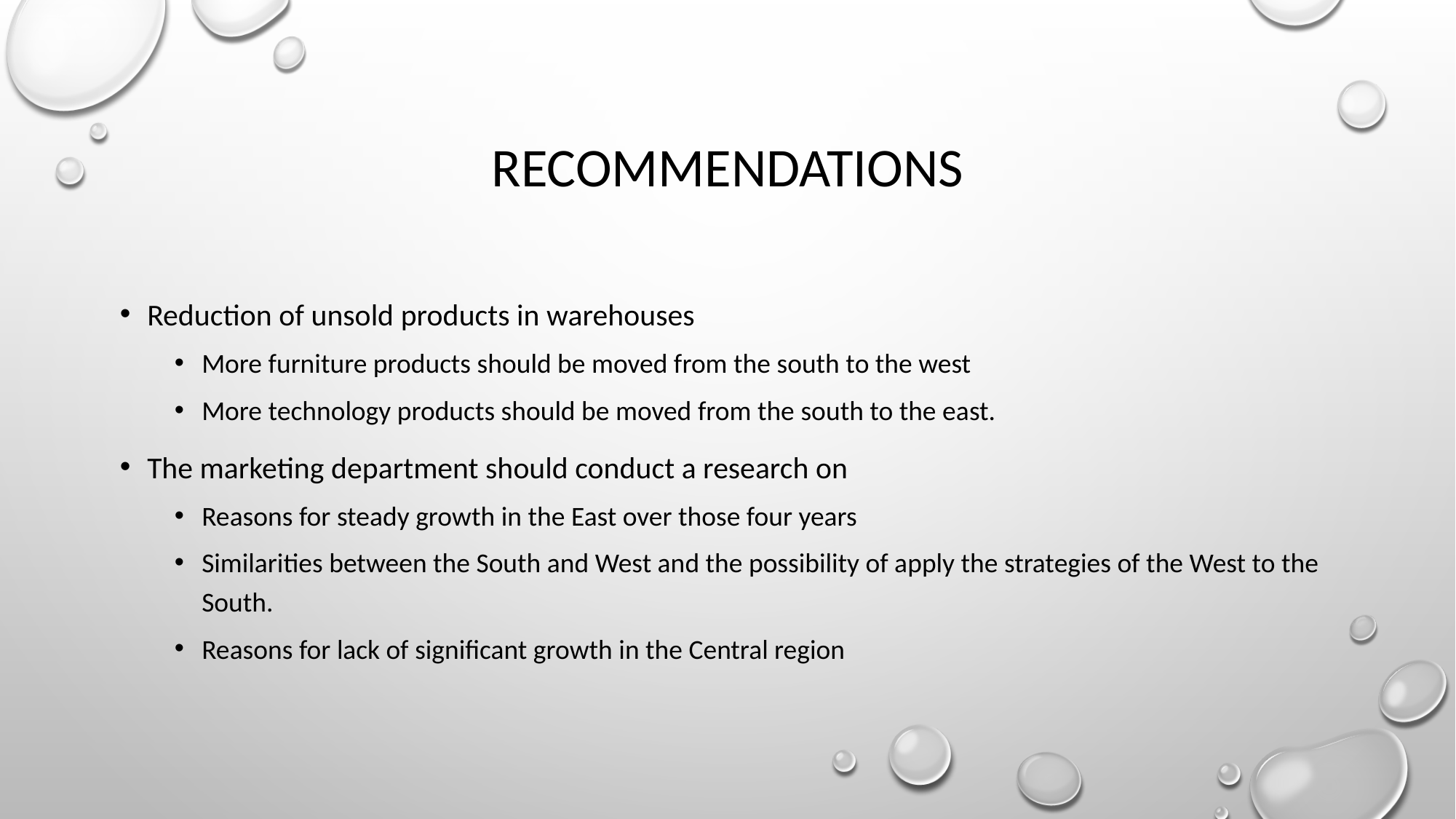

# recommendations
Reduction of unsold products in warehouses
More furniture products should be moved from the south to the west
More technology products should be moved from the south to the east.
The marketing department should conduct a research on
Reasons for steady growth in the East over those four years
Similarities between the South and West and the possibility of apply the strategies of the West to the South.
Reasons for lack of significant growth in the Central region